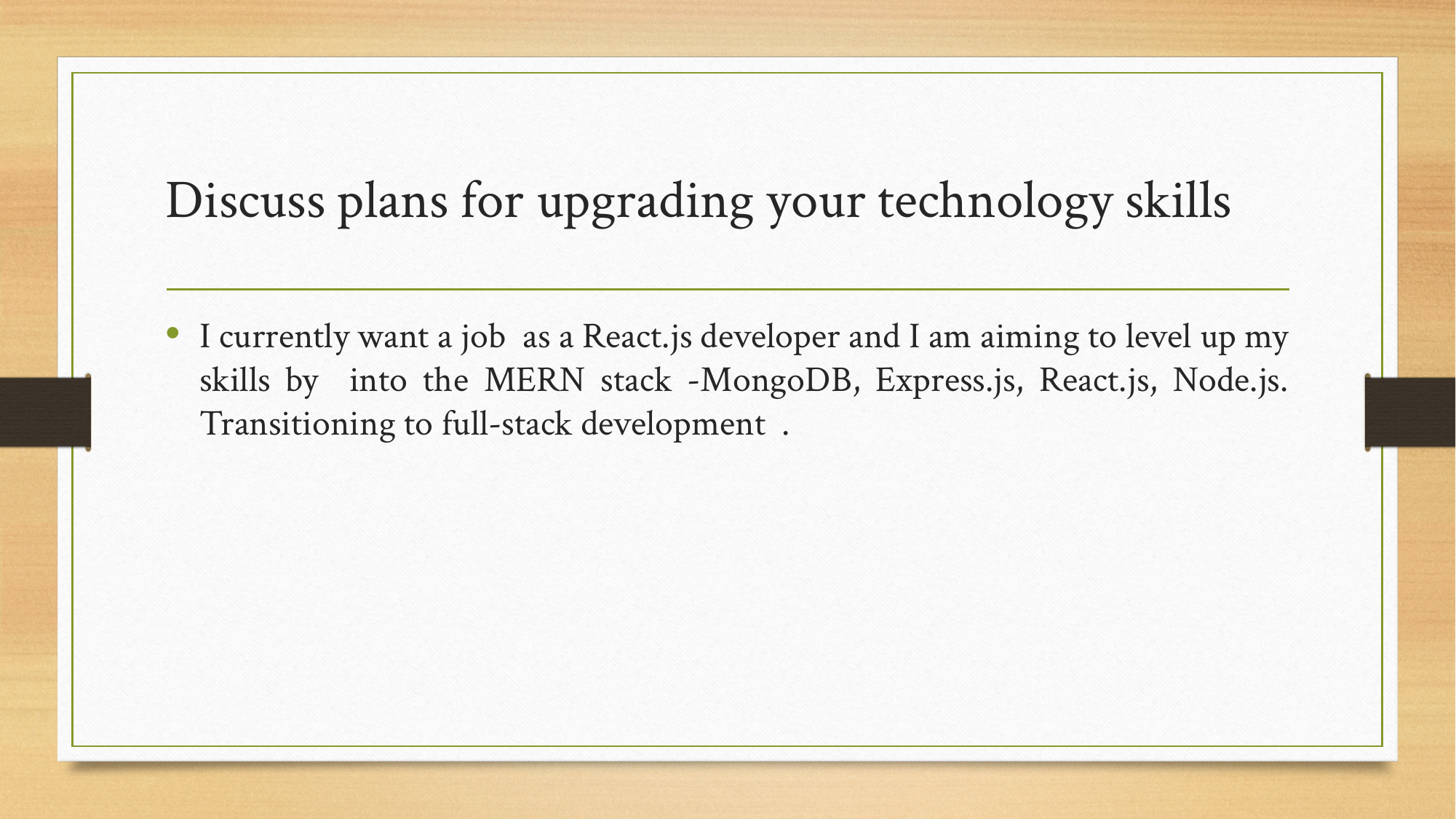

# Discuss plans for upgrading your technology skills
I currently want a job  as a React.js developer and I am aiming to level up my skills by  into the MERN stack -MongoDB, Express.js, React.js, Node.js. Transitioning to full-stack development  .